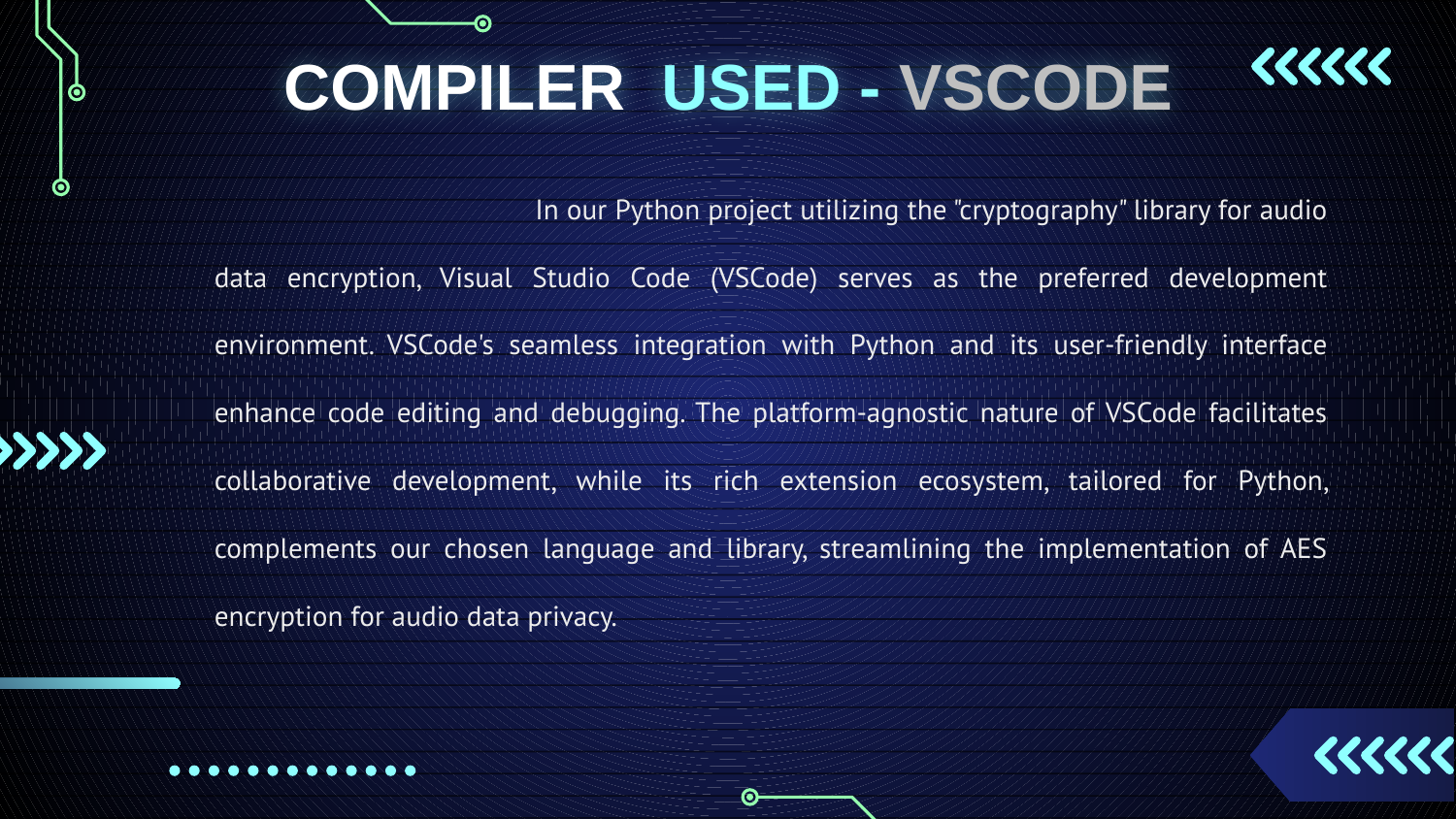

# COMPILER  USED - VSCODE
                                        In our Python project utilizing the "cryptography" library for audio data encryption, Visual Studio Code (VSCode) serves as the preferred development environment. VSCode's seamless integration with Python and its user-friendly interface enhance code editing and debugging. The platform-agnostic nature of VSCode facilitates collaborative development, while its rich extension ecosystem, tailored for Python, complements our chosen language and library, streamlining the implementation of AES encryption for audio data privacy.